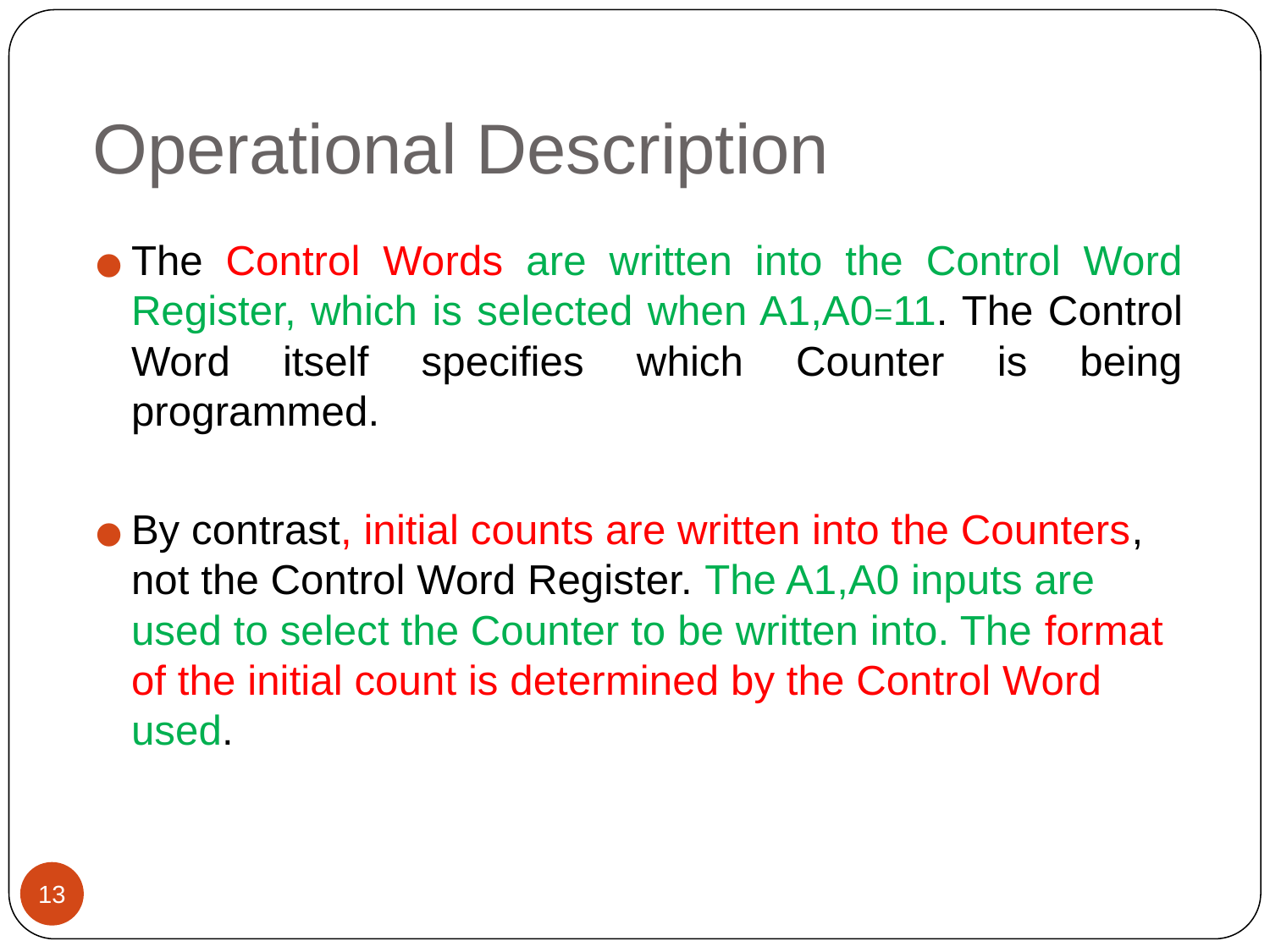

# Operational Description
The Control Words are written into the Control Word
Register, which is selected when A1,A0=11. The Control Word itself specifies which Counter is being programmed.

By contrast, initial counts are written into the Counters, not the Control Word Register. The A1,A0 inputs are used to select the Counter to be written into. The format of the initial count is determined by the Control Word used.
13